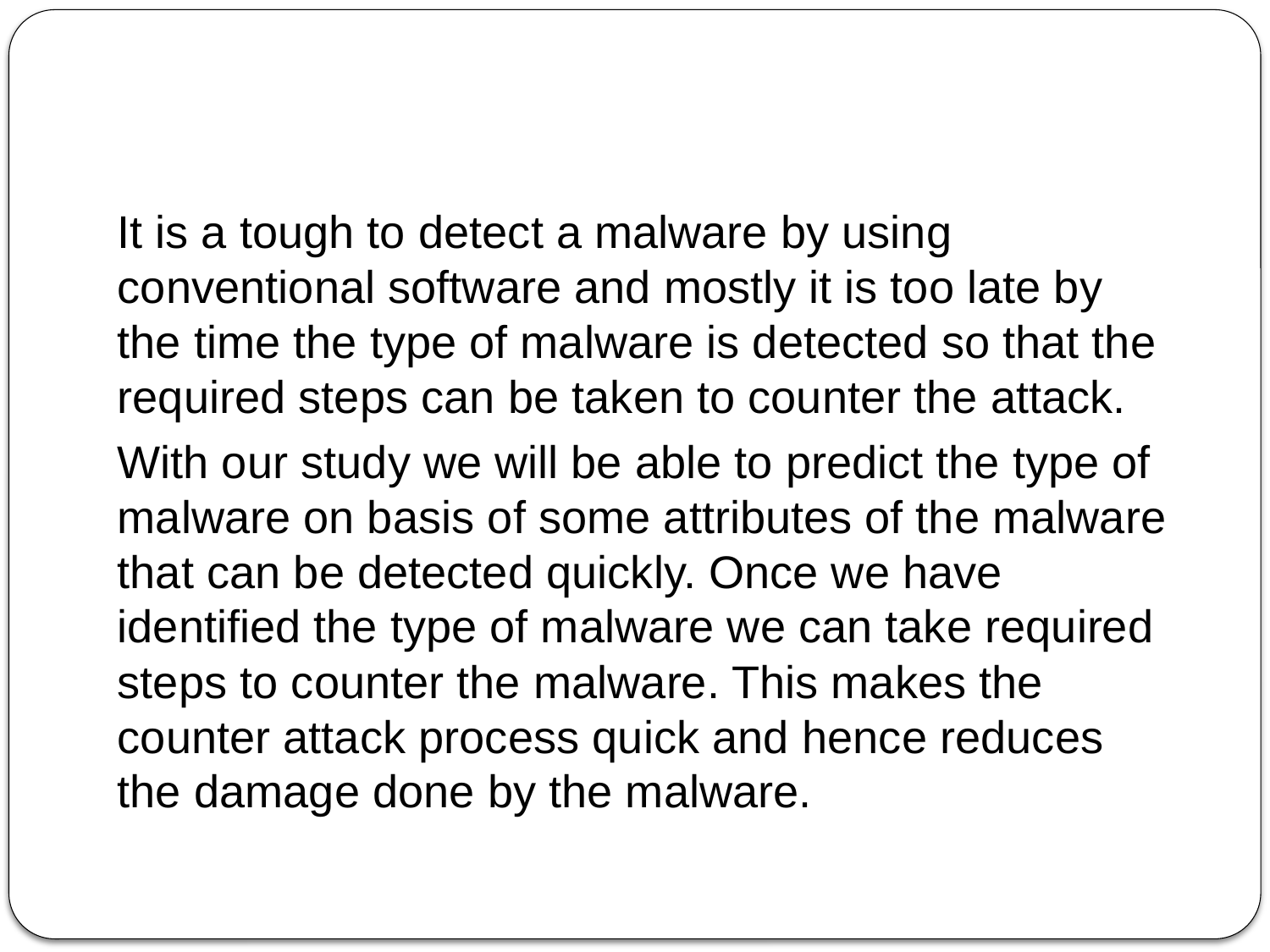

It is a tough to detect a malware by using conventional software and mostly it is too late by the time the type of malware is detected so that the required steps can be taken to counter the attack.
With our study we will be able to predict the type of malware on basis of some attributes of the malware that can be detected quickly. Once we have identified the type of malware we can take required steps to counter the malware. This makes the counter attack process quick and hence reduces the damage done by the malware.